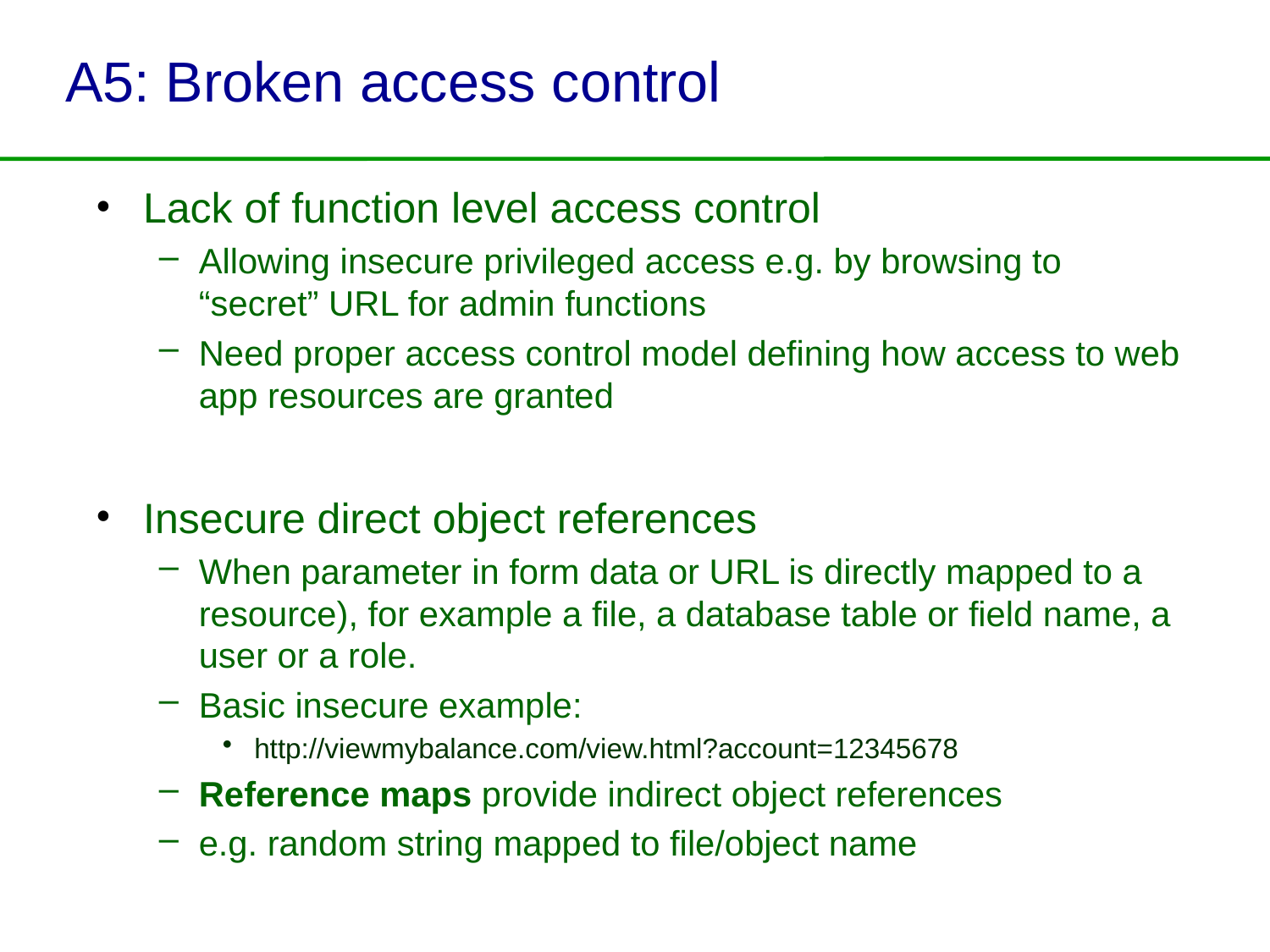

# A5: Broken access control
Lack of function level access control
Allowing insecure privileged access e.g. by browsing to “secret” URL for admin functions
Need proper access control model defining how access to web app resources are granted

Insecure direct object references
When parameter in form data or URL is directly mapped to a resource), for example a file, a database table or field name, a user or a role.
Basic insecure example:
http://viewmybalance.com/view.html?account=12345678
Reference maps provide indirect object references
e.g. random string mapped to file/object name